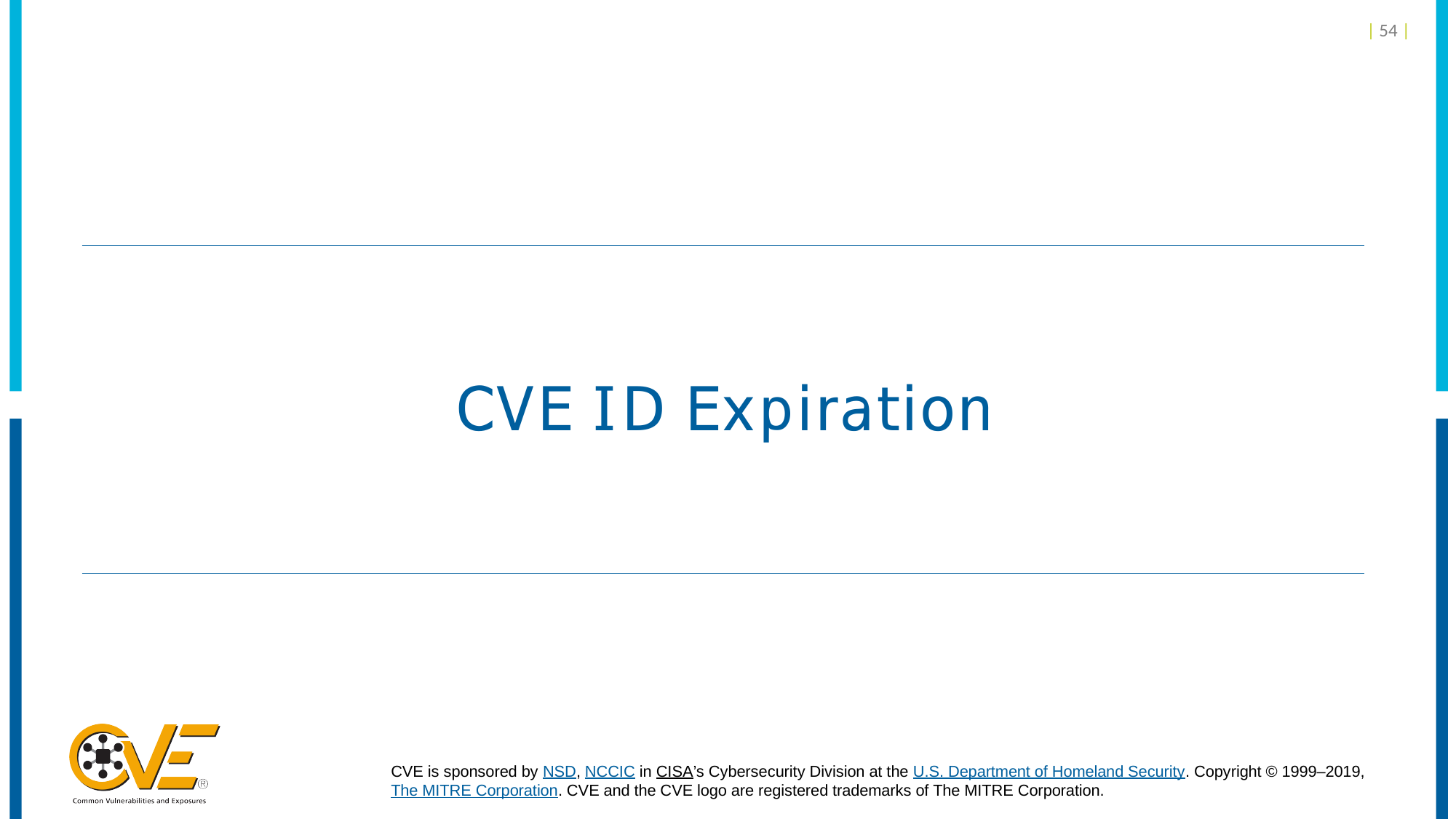

| 54 |
# CVE ID Expiration